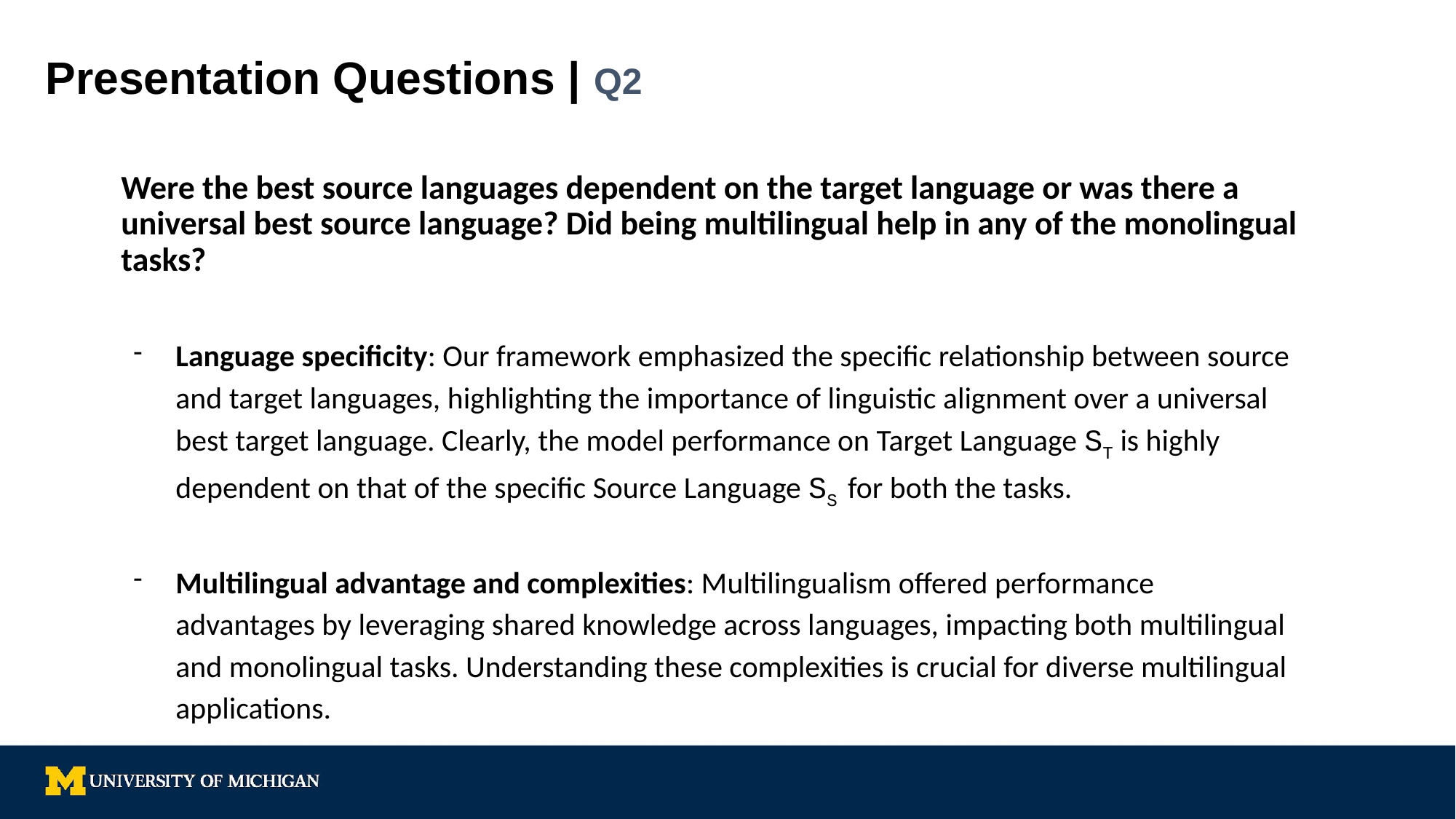

# Presentation Questions | Q2
Were the best source languages dependent on the target language or was there a universal best source language? Did being multilingual help in any of the monolingual tasks?

Language specificity: Our framework emphasized the specific relationship between source and target languages, highlighting the importance of linguistic alignment over a universal best target language. Clearly, the model performance on Target Language ST is highly dependent on that of the specific Source Language SS for both the tasks.

Multilingual advantage and complexities: Multilingualism offered performance advantages by leveraging shared knowledge across languages, impacting both multilingual and monolingual tasks. Understanding these complexities is crucial for diverse multilingual applications.